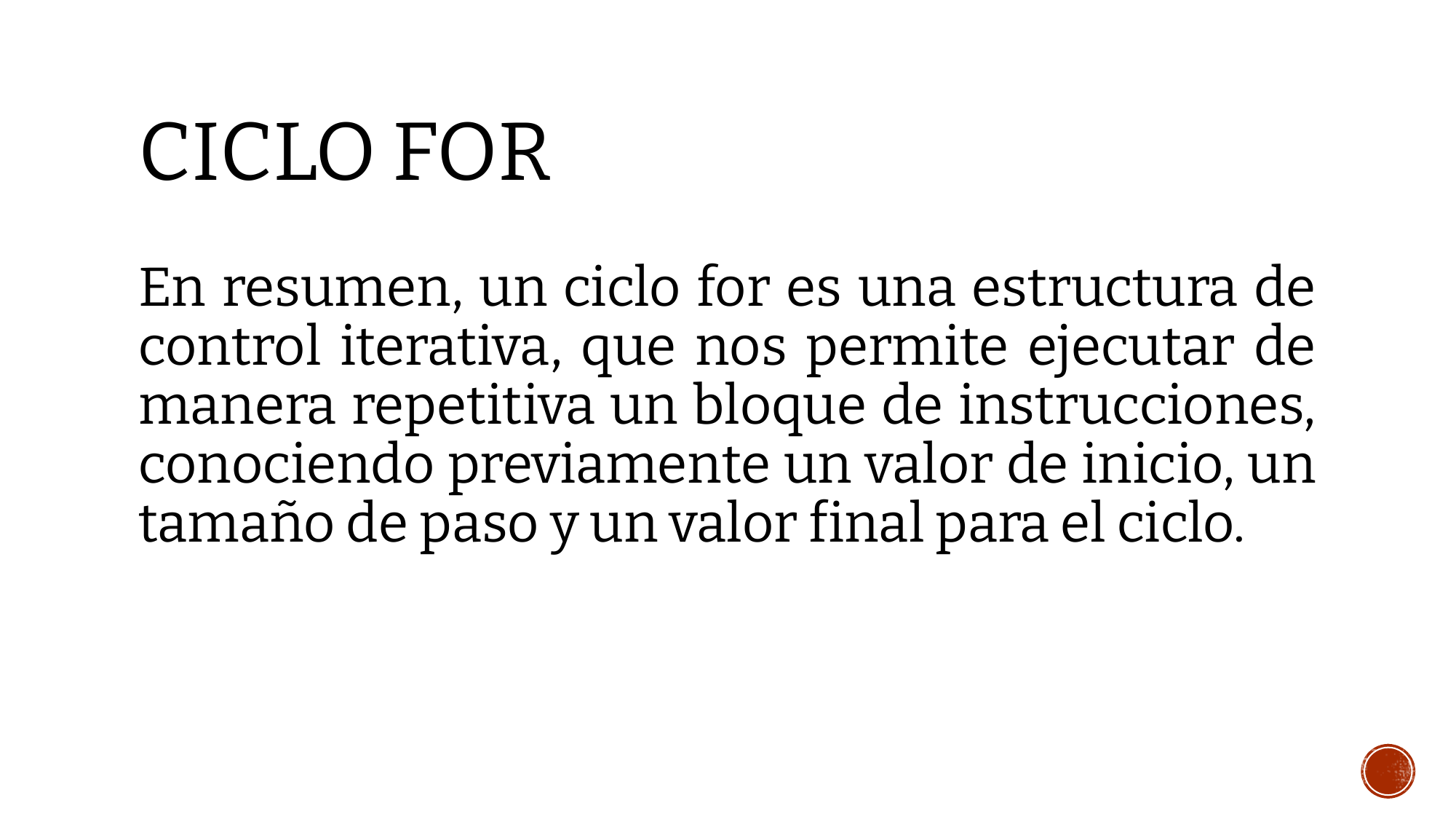

# CICLO FOR
En resumen, un ciclo for es una estructura de control iterativa, que nos permite ejecutar de manera repetitiva un bloque de instrucciones, conociendo previamente un valor de inicio, un tamaño de paso y un valor final para el ciclo.